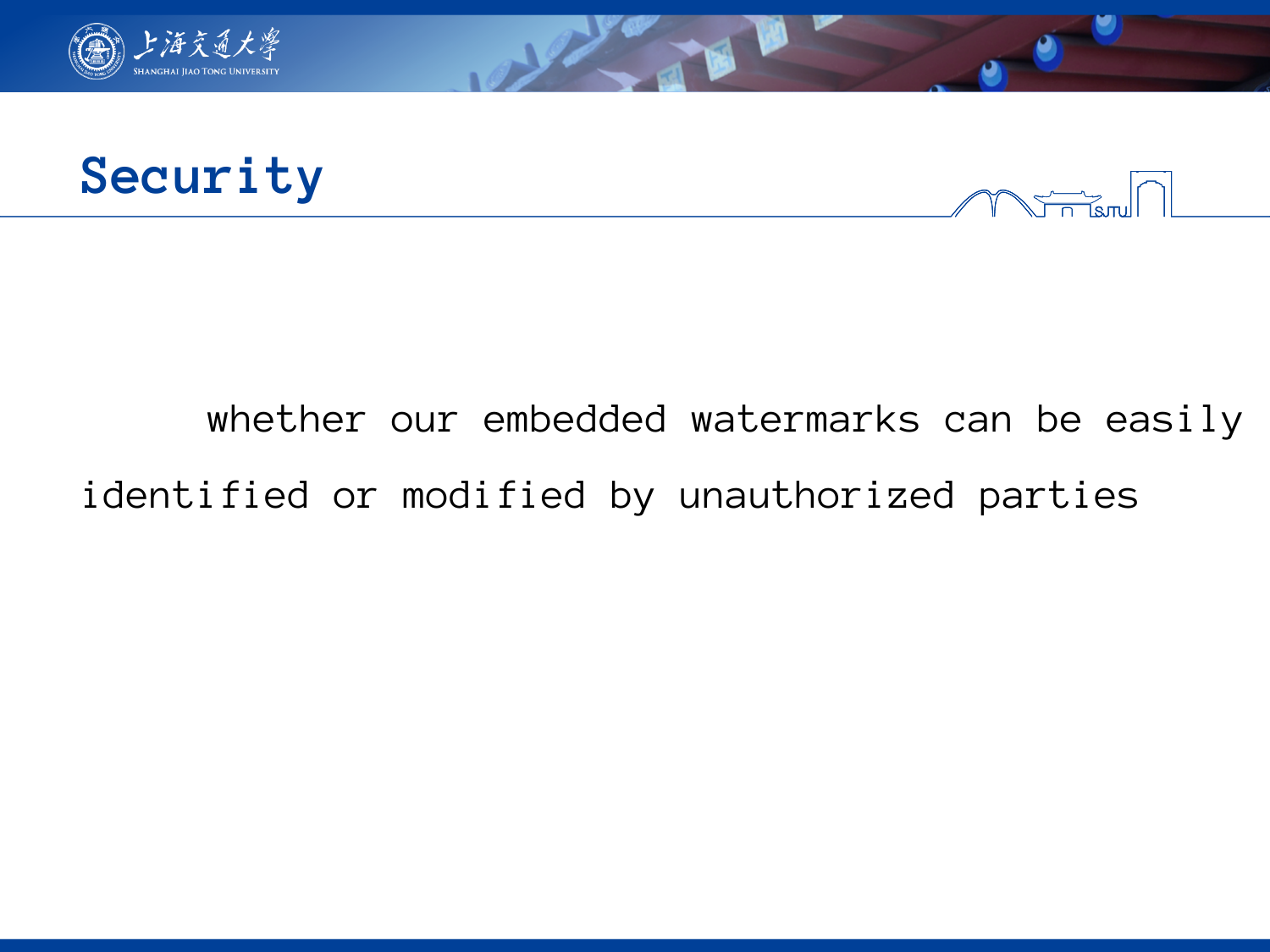

# Security
	whether our embedded watermarks can be easily identified or modified by unauthorized parties